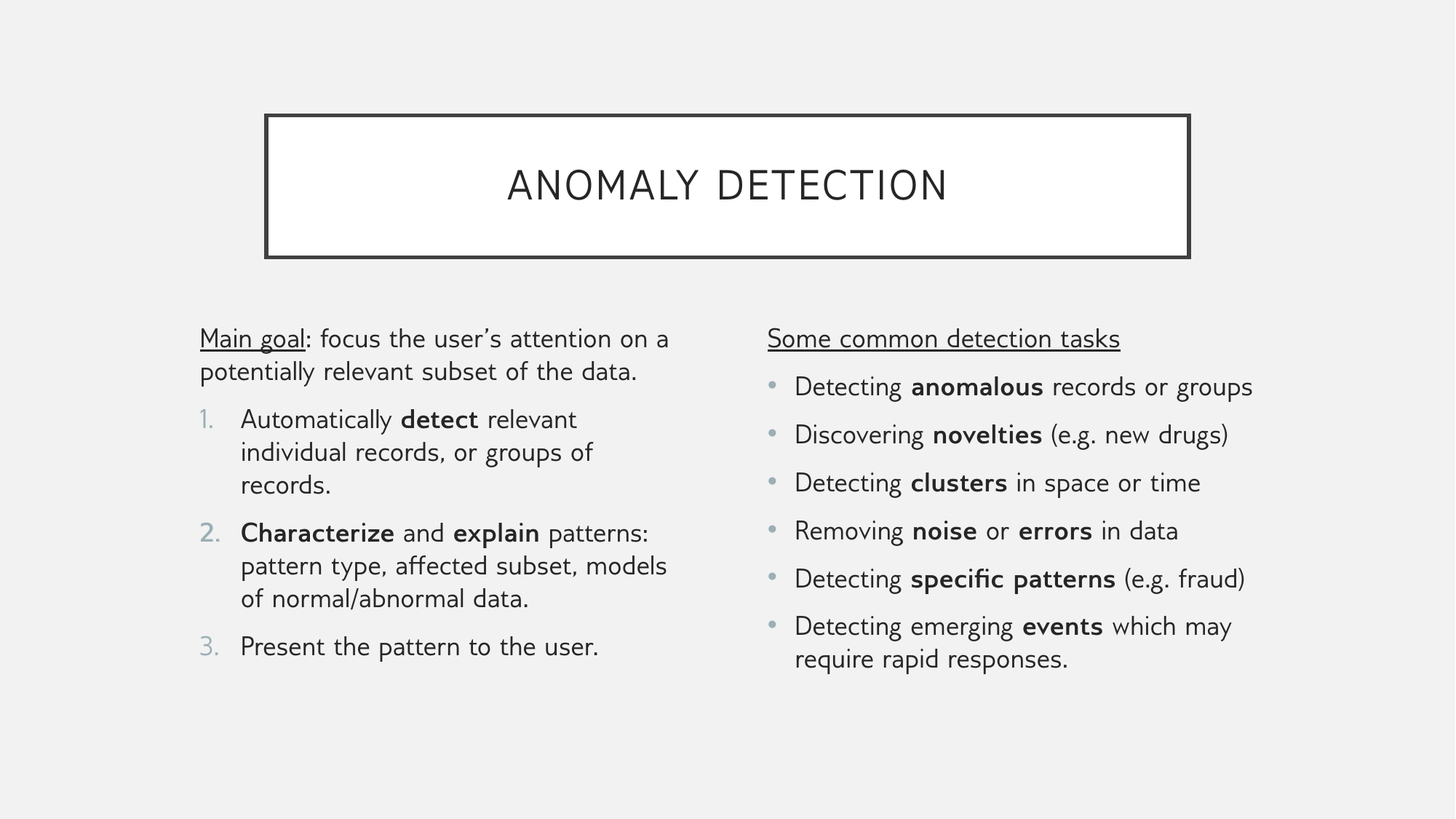

# Anomaly Detection
Main goal: focus the user’s attention on a potentially relevant subset of the data.
Automatically detect relevant individual records, or groups of records.
Characterize and explain patterns: pattern type, affected subset, models of normal/abnormal data.
Present the pattern to the user.

Some common detection tasks
Detecting anomalous records or groups
Discovering novelties (e.g. new drugs)
Detecting clusters in space or time
Removing noise or errors in data
Detecting specific patterns (e.g. fraud)
Detecting emerging events which may require rapid responses.